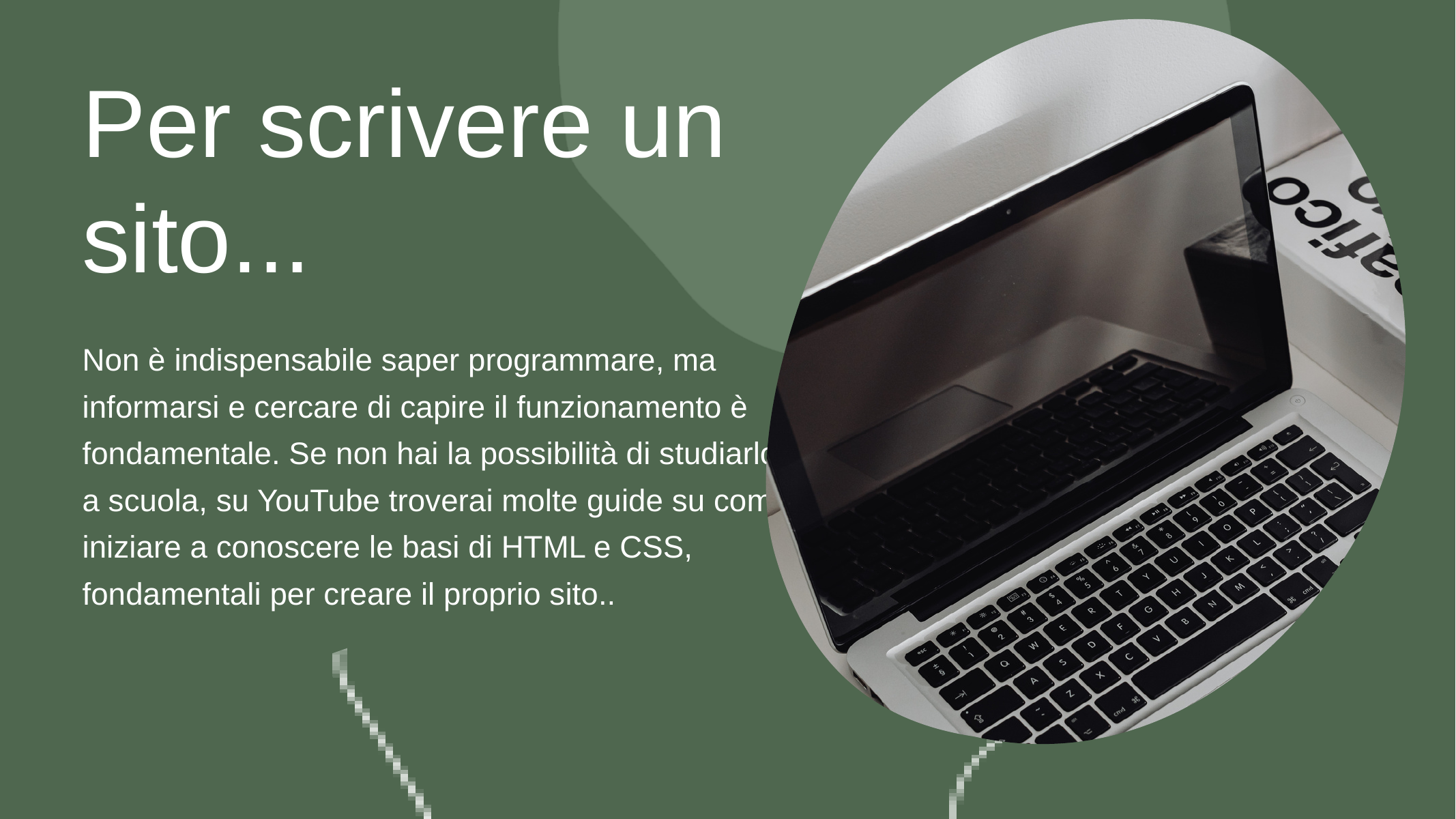

Per scrivere un sito...
Non è indispensabile saper programmare, ma informarsi e cercare di capire il funzionamento è fondamentale. Se non hai la possibilità di studiarlo a scuola, su YouTube troverai molte guide su come iniziare a conoscere le basi di HTML e CSS, fondamentali per creare il proprio sito..